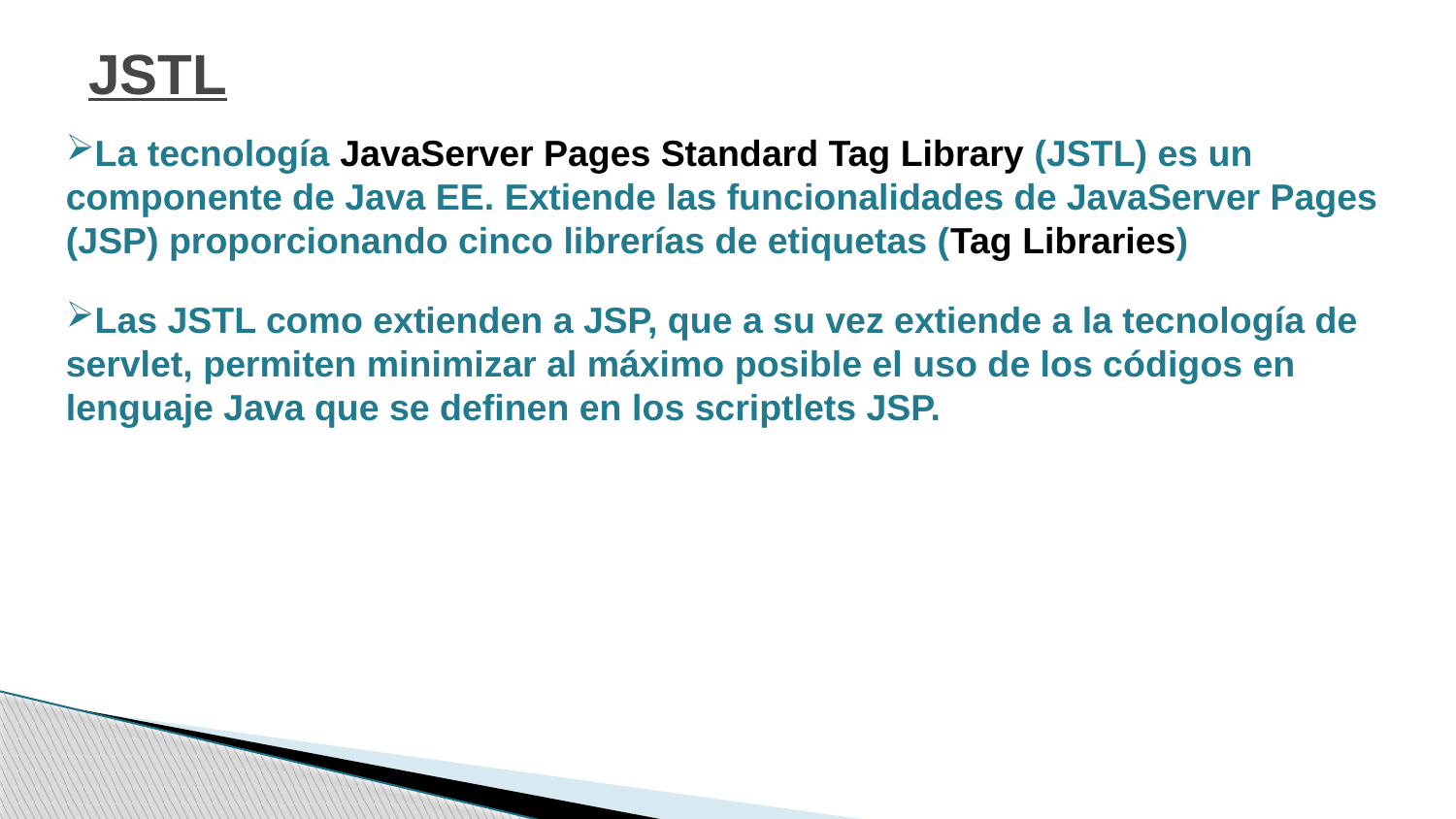

JSTL
La tecnología JavaServer Pages Standard Tag Library (JSTL) es un componente de Java EE. Extiende las funcionalidades de JavaServer Pages (JSP) proporcionando cinco librerías de etiquetas (Tag Libraries)
Las JSTL como extienden a JSP, que a su vez extiende a la tecnología de servlet, permiten minimizar al máximo posible el uso de los códigos en lenguaje Java que se definen en los scriptlets JSP.